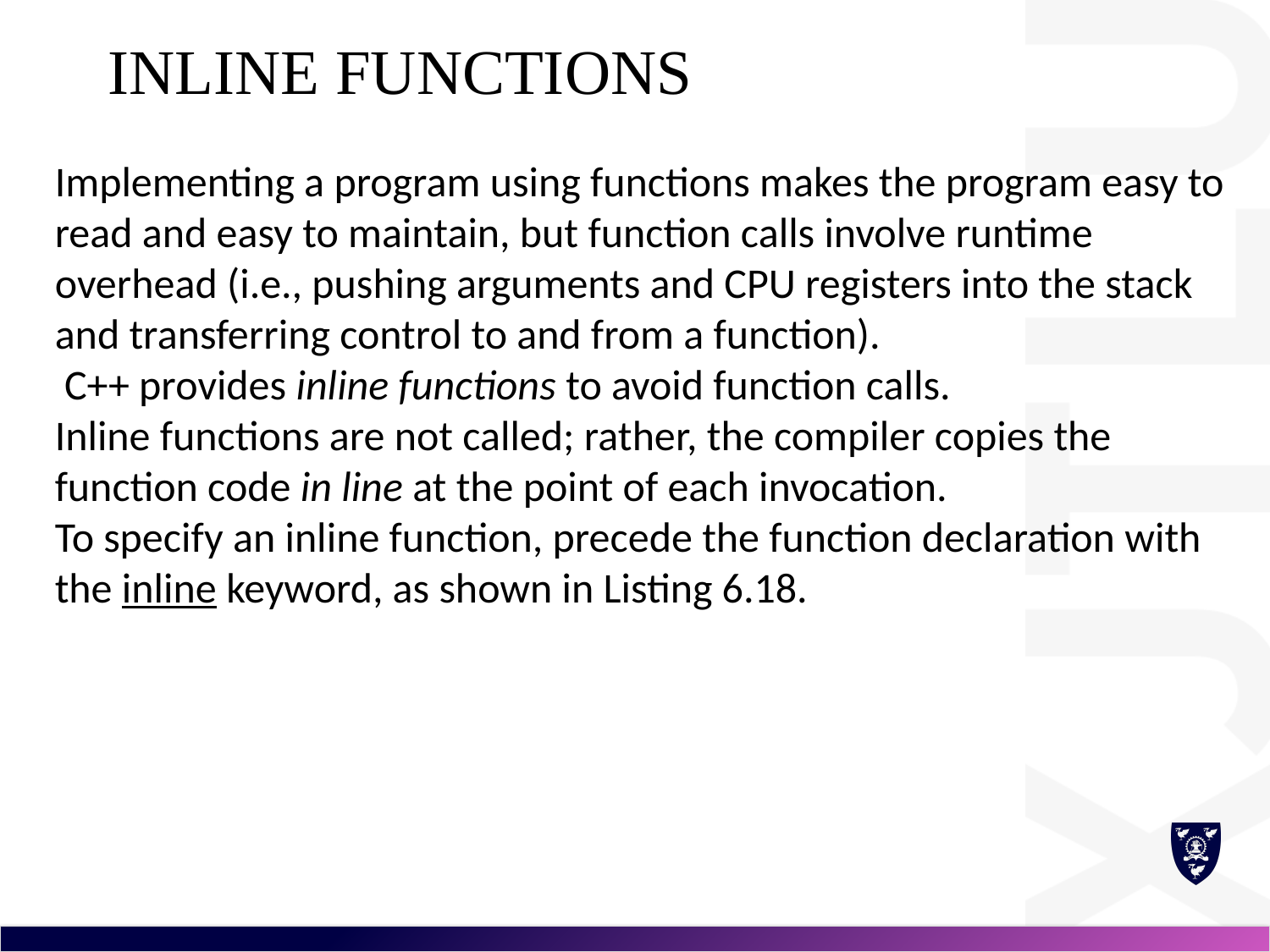

# Inline Functions
Implementing a program using functions makes the program easy to read and easy to maintain, but function calls involve runtime overhead (i.e., pushing arguments and CPU registers into the stack and transferring control to and from a function).
 C++ provides inline functions to avoid function calls.
Inline functions are not called; rather, the compiler copies the function code in line at the point of each invocation.
To specify an inline function, precede the function declaration with the inline keyword, as shown in Listing 6.18.

47